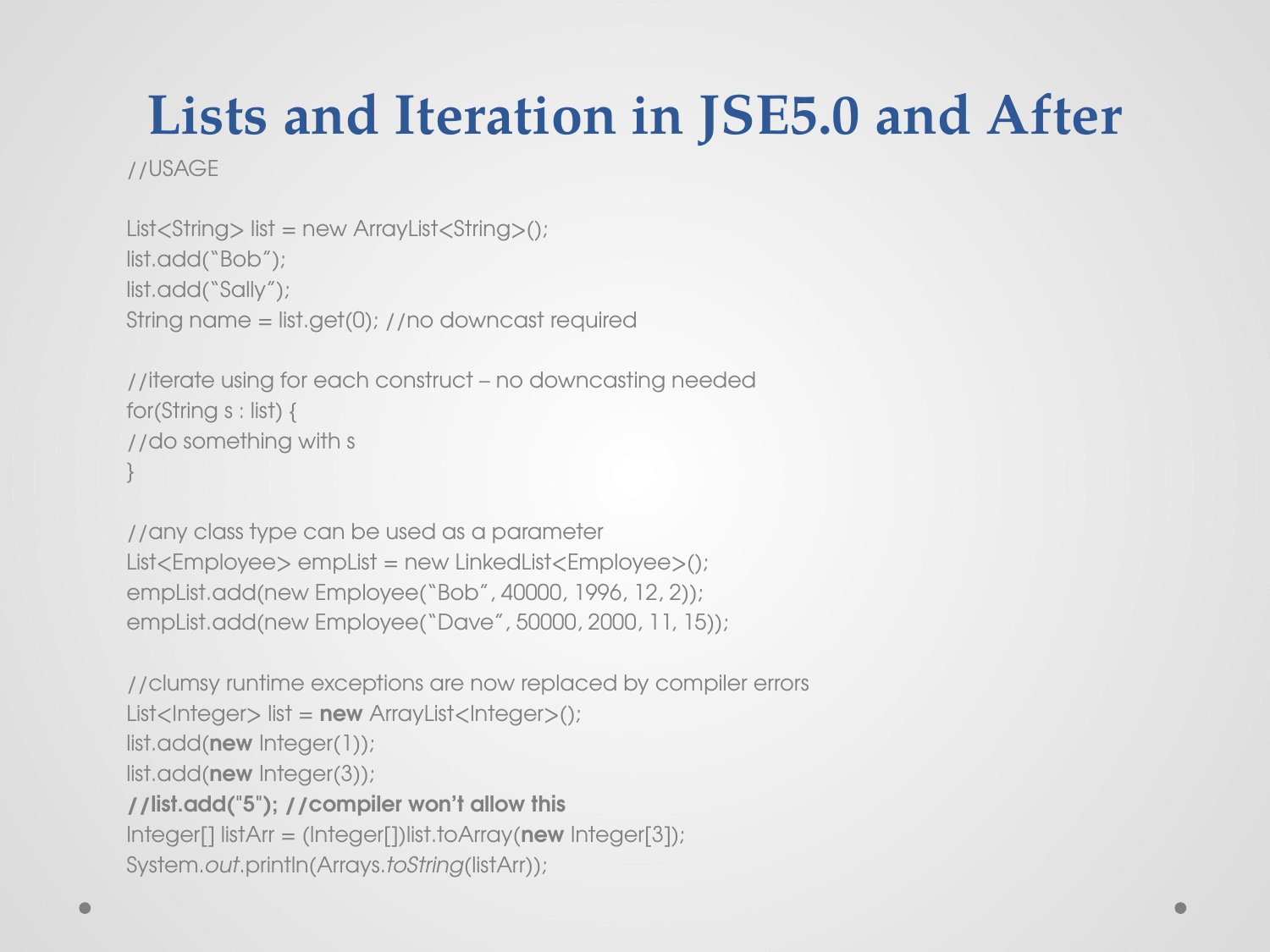

# Lists and Iteration in JSE5.0 and After
//USAGE

List<String> list = new ArrayList<String>();
list.add(“Bob”);
list.add(“Sally”);
String name = list.get(0); //no downcast required

//iterate using for each construct – no downcasting needed
for(String s : list) {
	//do something with s
}

//any class type can be used as a parameter
List<Employee> empList = new LinkedList<Employee>();
empList.add(new Employee(“Bob”, 40000, 1996, 12, 2));
empList.add(new Employee(“Dave”, 50000, 2000, 11, 15));

		//clumsy runtime exceptions are now replaced by compiler errors
List<Integer> list = new ArrayList<Integer>();
		list.add(new Integer(1));
		list.add(new Integer(3));
		//list.add("5"); //compiler won’t allow this
		Integer[] listArr = (Integer[])list.toArray(new Integer[3]);
		System.out.println(Arrays.toString(listArr));